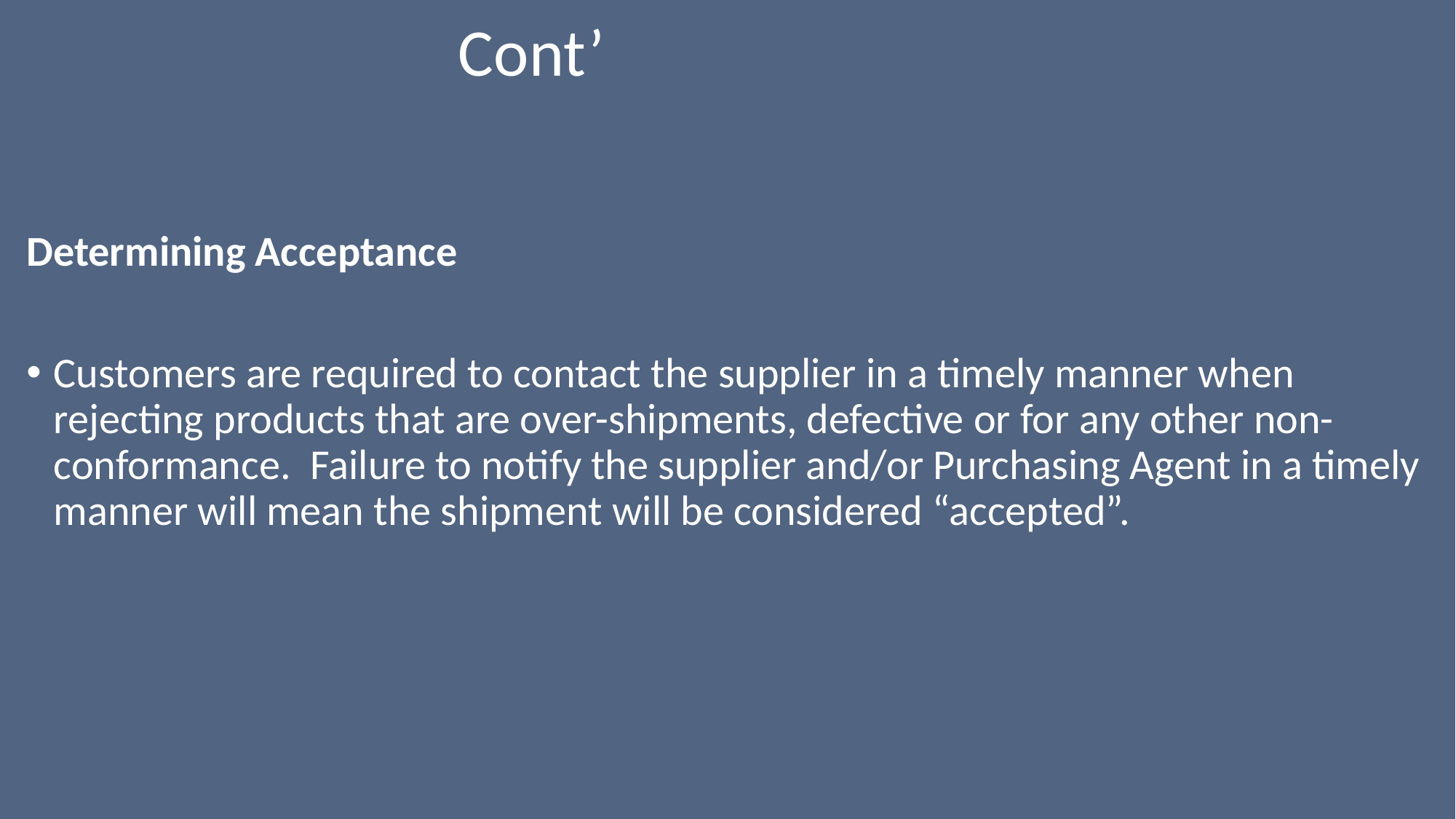

# Cont’

Determining Acceptance

Customers are required to contact the supplier in a timely manner when rejecting products that are over-shipments, defective or for any other non-conformance.  Failure to notify the supplier and/or Purchasing Agent in a timely manner will mean the shipment will be considered “accepted”.